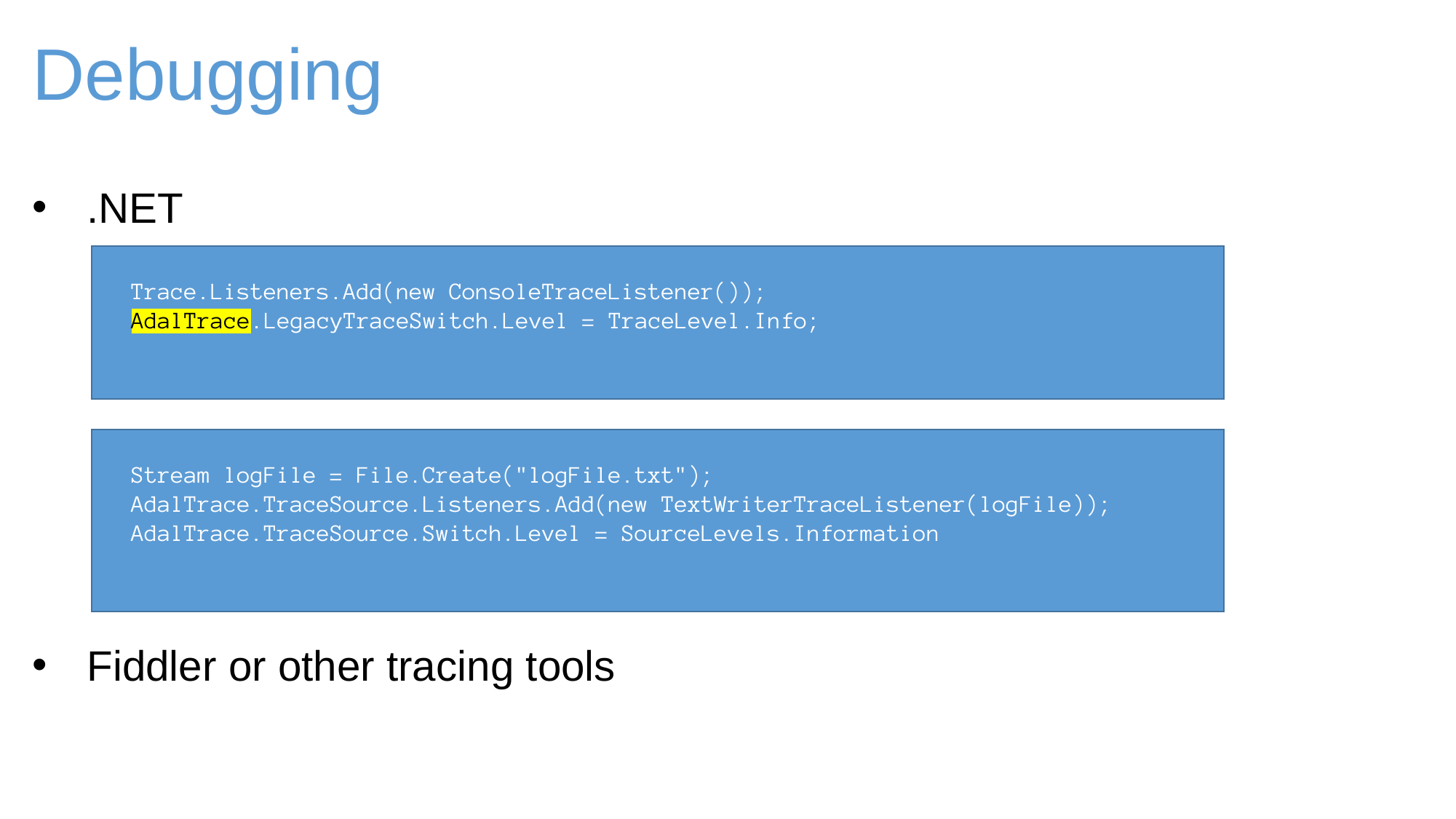

# Debugging
.NET

Fiddler or other tracing tools

   Trace.Listeners.Add(new ConsoleTraceListener());
   AdalTrace.LegacyTraceSwitch.Level = TraceLevel.Info;

   Stream logFile = File.Create("logFile.txt");
   AdalTrace.TraceSource.Listeners.Add(new TextWriterTraceListener(logFile));
   AdalTrace.TraceSource.Switch.Level = SourceLevels.Information